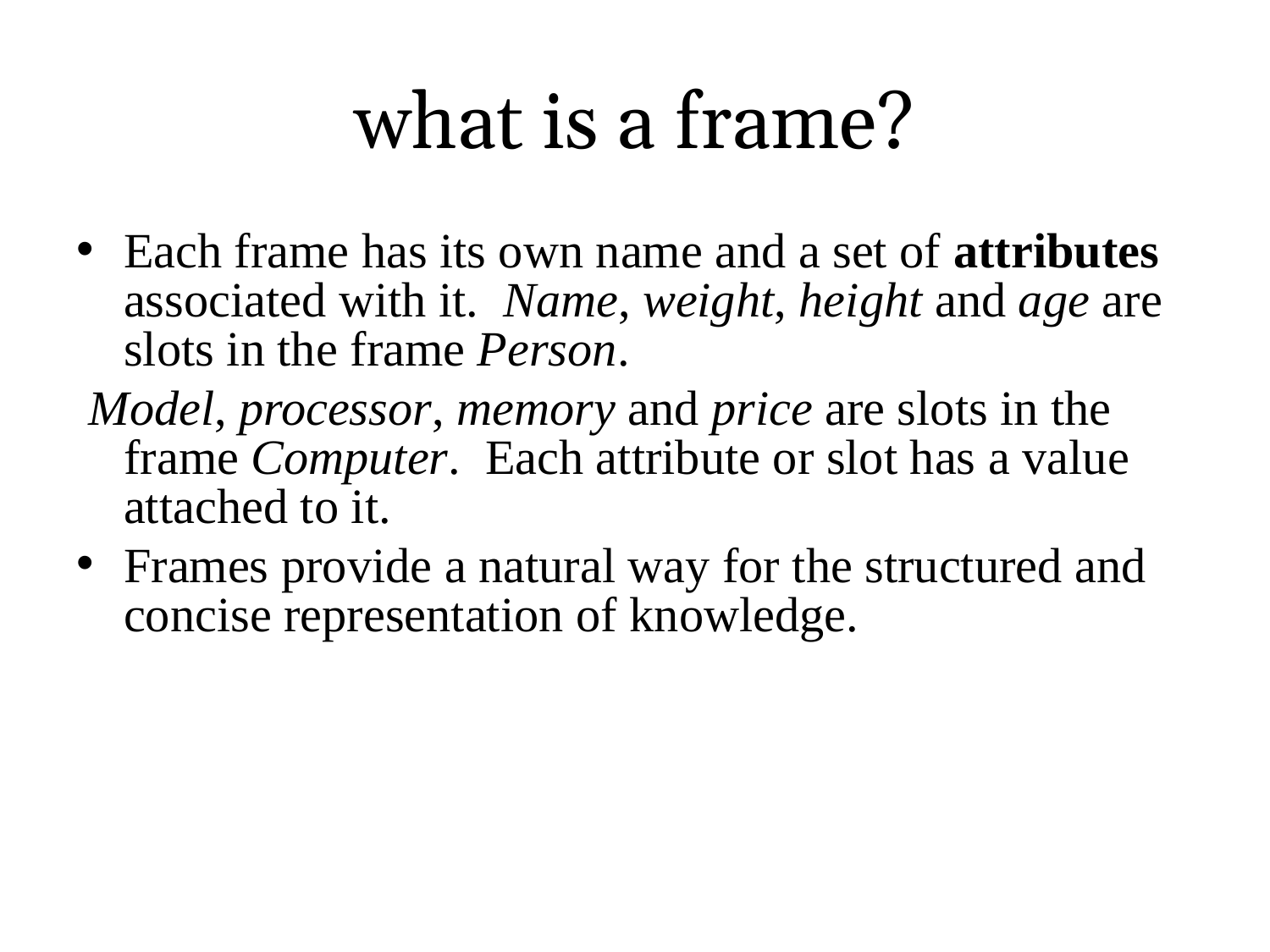

# what is a frame?
Each frame has its own name and a set of attributes associated with it.  Name, weight, height and age are slots in the frame Person.
 Model, processor, memory and price are slots in the frame Computer.  Each attribute or slot has a value attached to it.
Frames provide a natural way for the structured and concise representation of knowledge.